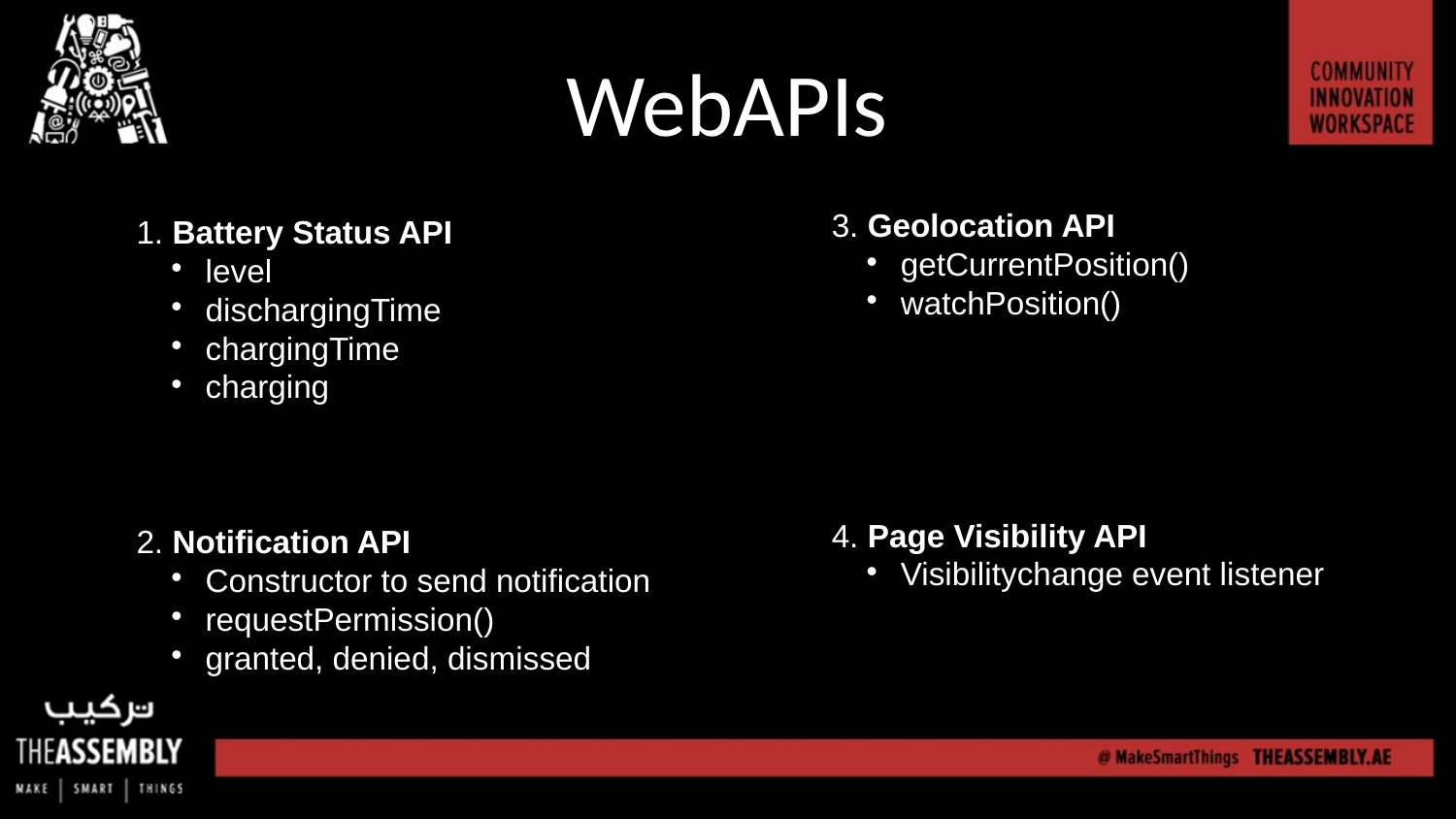

WebAPIs
3. Geolocation API
getCurrentPosition()
watchPosition()

4. Page Visibility API
Visibilitychange event listener
1. Battery Status API
level
dischargingTime
chargingTime
charging

2. Notification API
Constructor to send notification
requestPermission()
granted, denied, dismissed